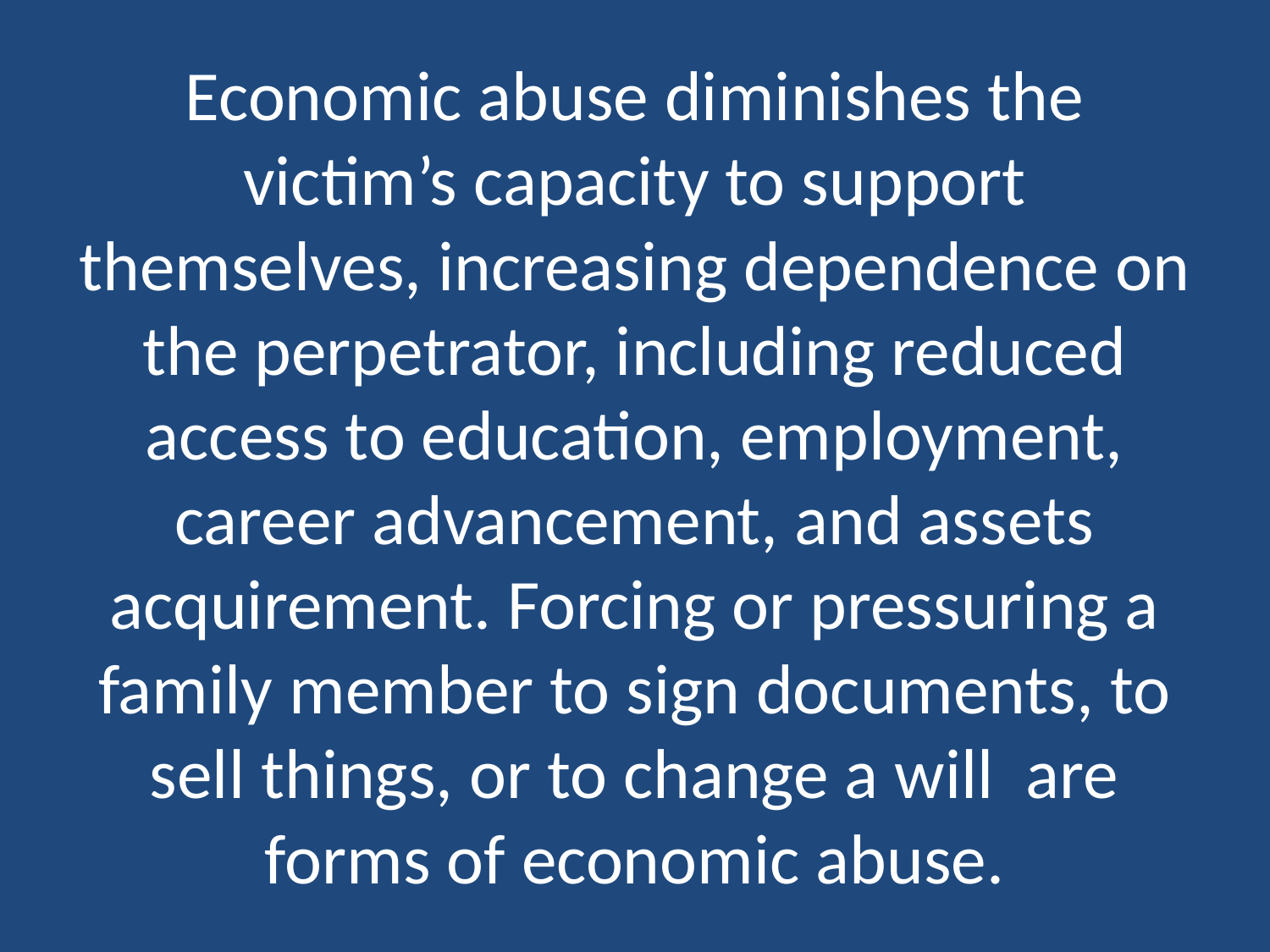

# Economic abuse diminishes the victim’s capacity to support themselves, increasing dependence on the perpetrator, including reduced access to education, employment, career advancement, and assets acquirement. Forcing or pressuring a family member to sign documents, to sell things, or to change a will  are forms of economic abuse.